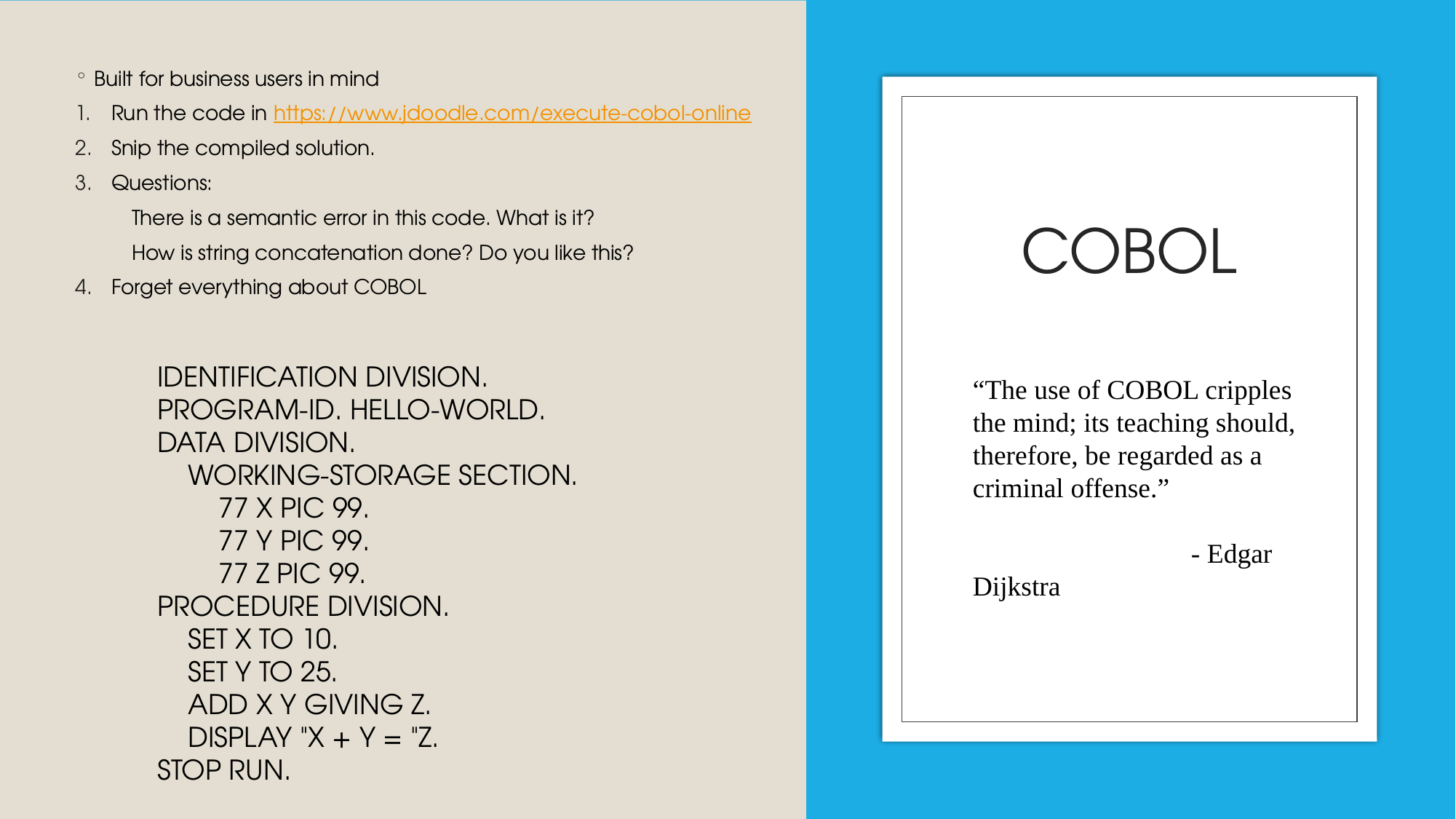

Built for business users in mind
Run the code in https://www.jdoodle.com/execute-cobol-online
Snip the compiled solution.
Questions:
          There is a semantic error in this code. What is it?
          How is string concatenation done? Do you like this?
Forget everything about COBOL

# COBOL
IDENTIFICATION DIVISION.
PROGRAM-ID. HELLO-WORLD.
DATA DIVISION.
    WORKING-STORAGE SECTION.
        77 X PIC 99.
        77 Y PIC 99.
        77 Z PIC 99.
PROCEDURE DIVISION.
    SET X TO 10.
    SET Y TO 25.
    ADD X Y GIVING Z.
    DISPLAY "X + Y = "Z.
STOP RUN.
“The use of COBOL cripples the mind; its teaching should, therefore, be regarded as a criminal offense.”

		- Edgar Dijkstra